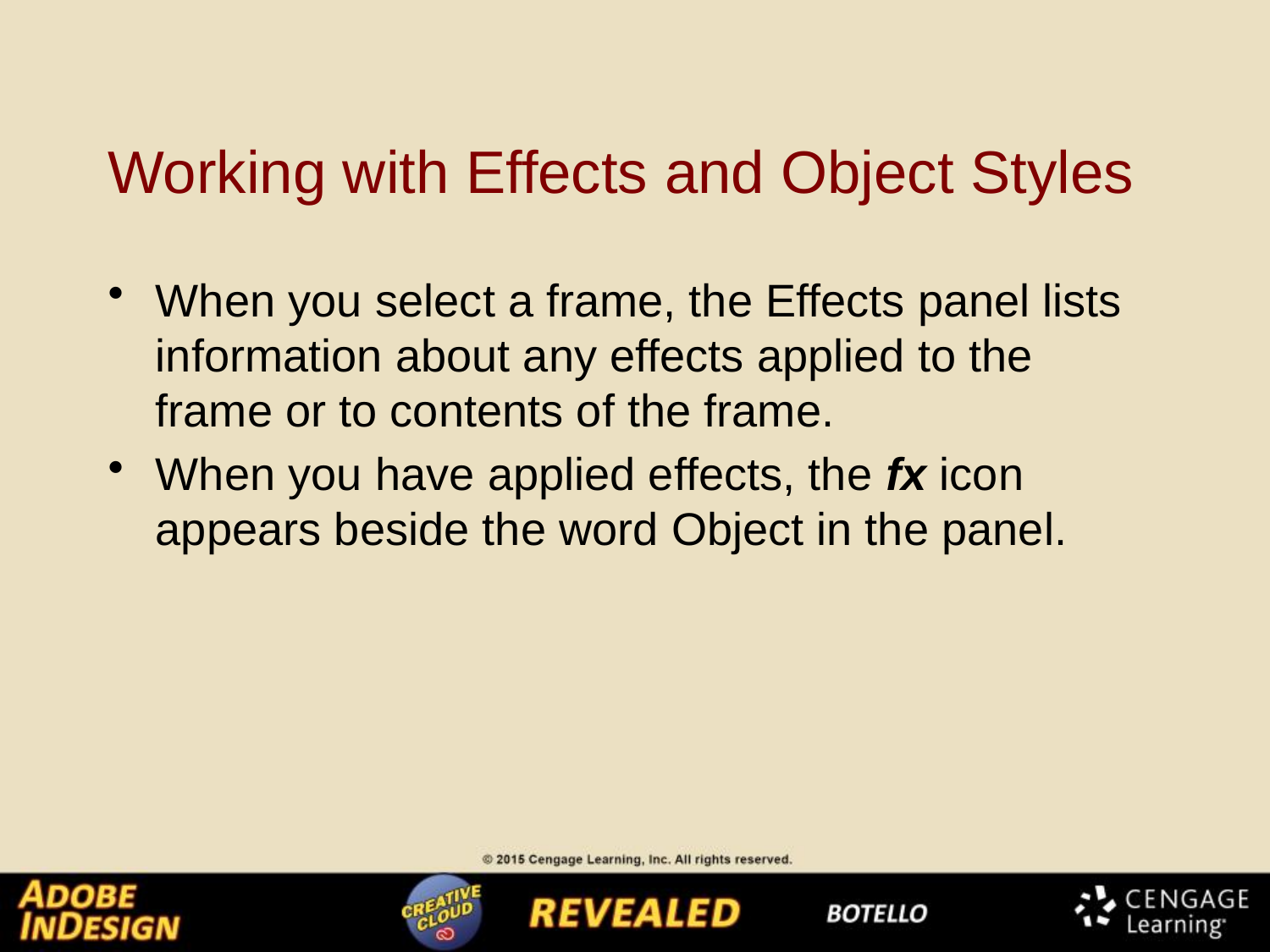

# Working with Effects and Object Styles
When you select a frame, the Effects panel lists information about any effects applied to the frame or to contents of the frame.
When you have applied effects, the fx icon appears beside the word Object in the panel.